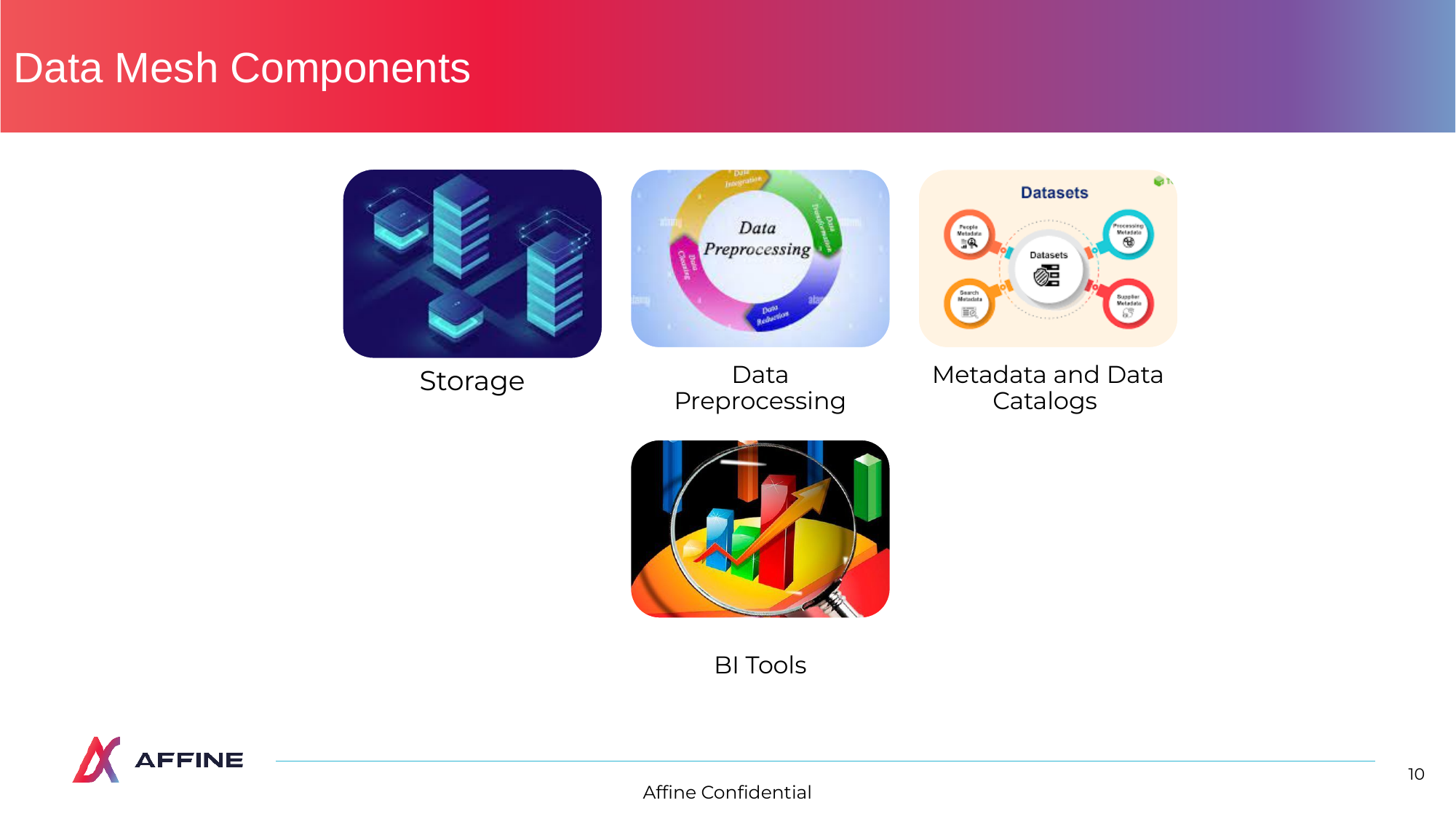

# Data Mesh Components
Storage
Data Preprocessing
Metadata and Data Catalogs
BI Tools
10